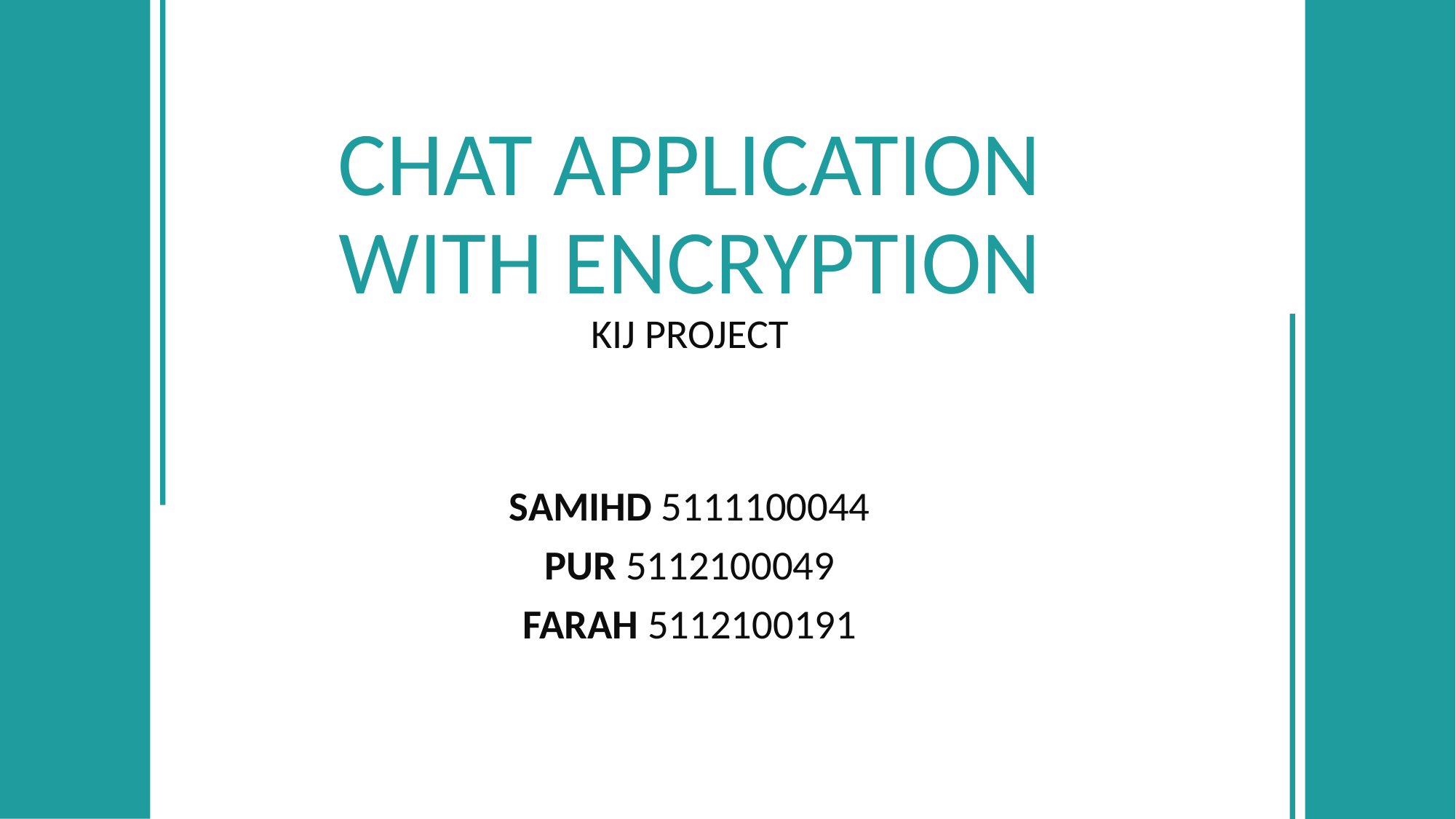

# CHAT APPLICATION WITH ENCRYPTION KIJ PROJECT
SAMIHD 5111100044
PUR 5112100049
FARAH 5112100191